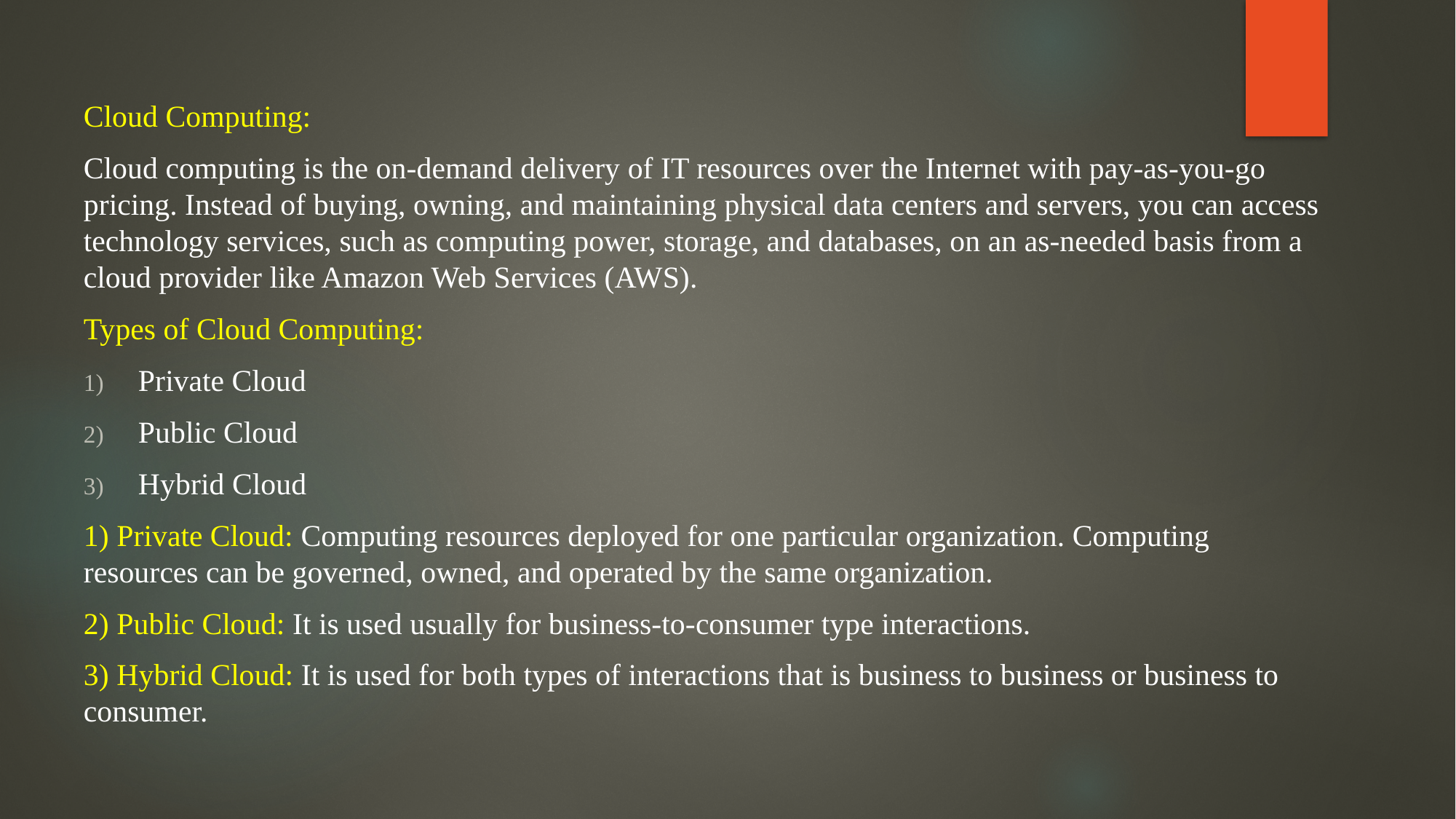

Cloud Computing:
Cloud computing is the on-demand delivery of IT resources over the Internet with pay-as-you-go pricing. Instead of buying, owning, and maintaining physical data centers and servers, you can access technology services, such as computing power, storage, and databases, on an as-needed basis from a cloud provider like Amazon Web Services (AWS).
Types of Cloud Computing:
Private Cloud
Public Cloud
Hybrid Cloud
1) Private Cloud: Computing resources deployed for one particular organization. Computing resources can be governed, owned, and operated by the same organization.
2) Public Cloud: It is used usually for business-to-consumer type interactions.
3) Hybrid Cloud: It is used for both types of interactions that is business to business or business to consumer.